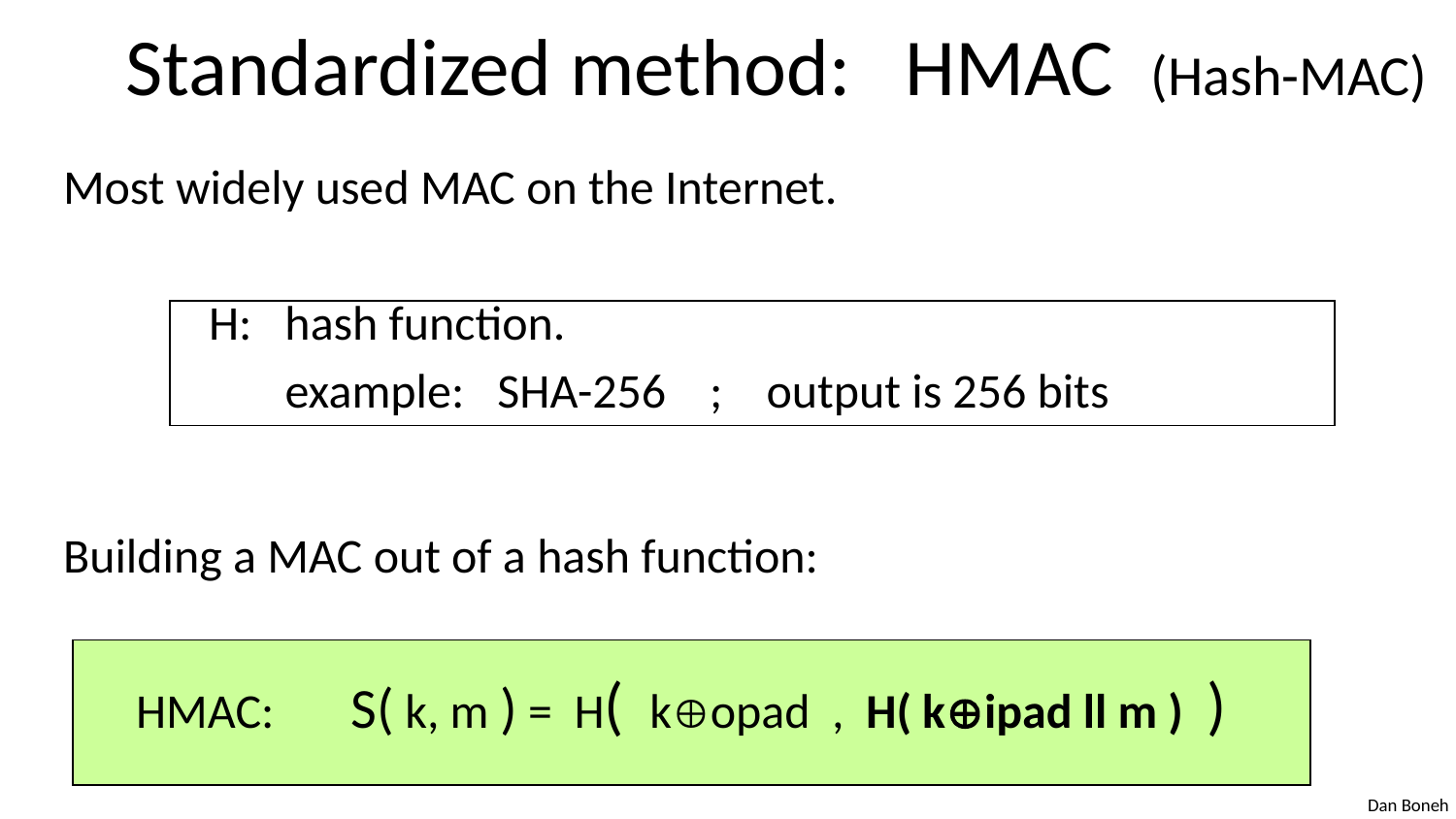

# Standardized method:   HMAC  (Hash-MAC)
Most widely used MAC on the Internet.

	H:   hash function.
	       example:   SHA-256    ;    output is 256 bits

Building a MAC out of a hash function:

HMAC:       S( k, m ) =  H(  k⊕opad  ,  H( k⊕ipad ll m )  )